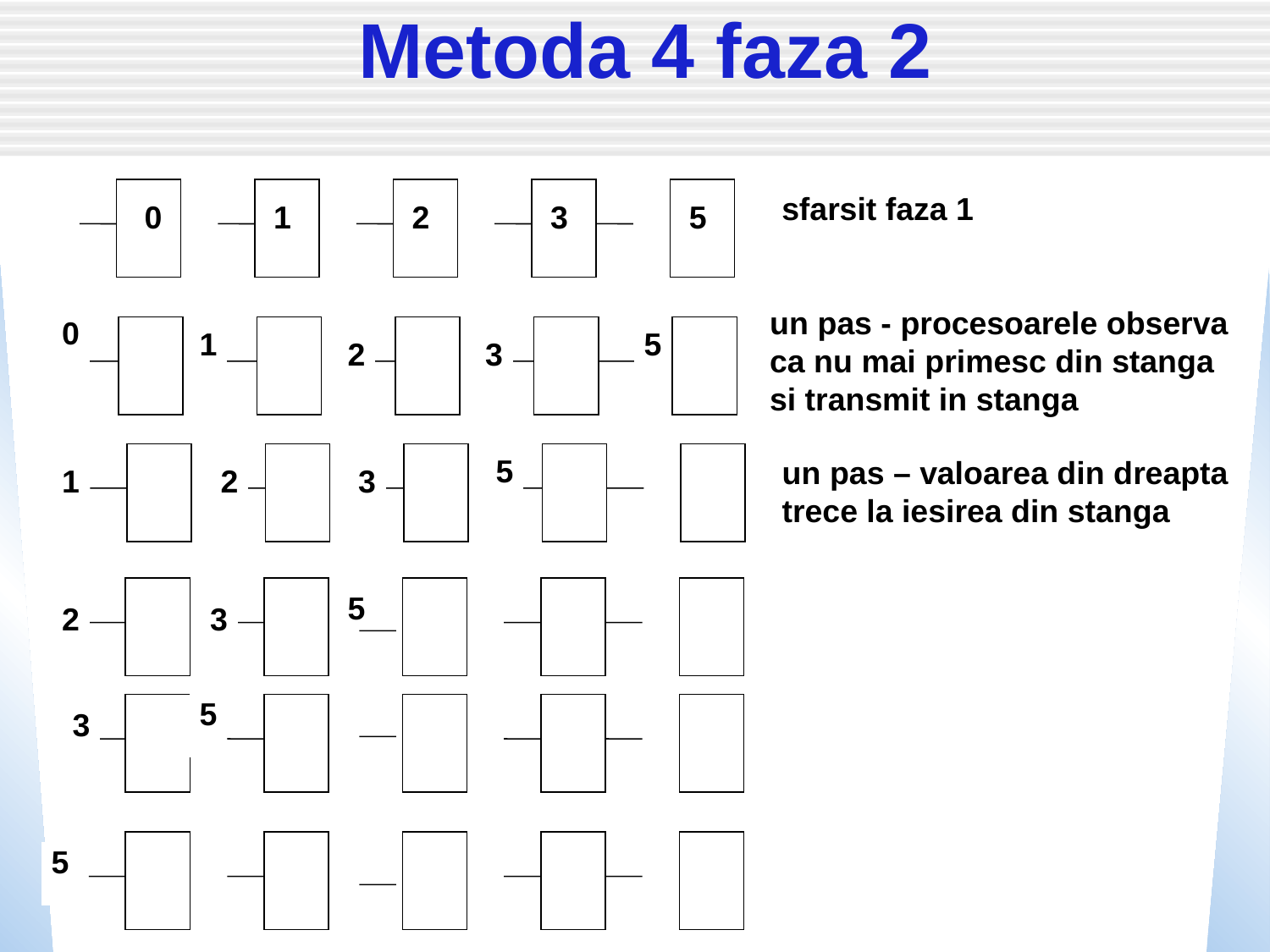

# Metoda 4 faza 2

sfarsit faza 1
0
1
2
3
5

un pas - procesoarele observa ca nu mai primesc din stanga si transmit in stanga
0

1
5
2
3

5
un pas – valoarea din dreapta trece la iesirea din stanga
1
2
3

5
2
3

5

3

5